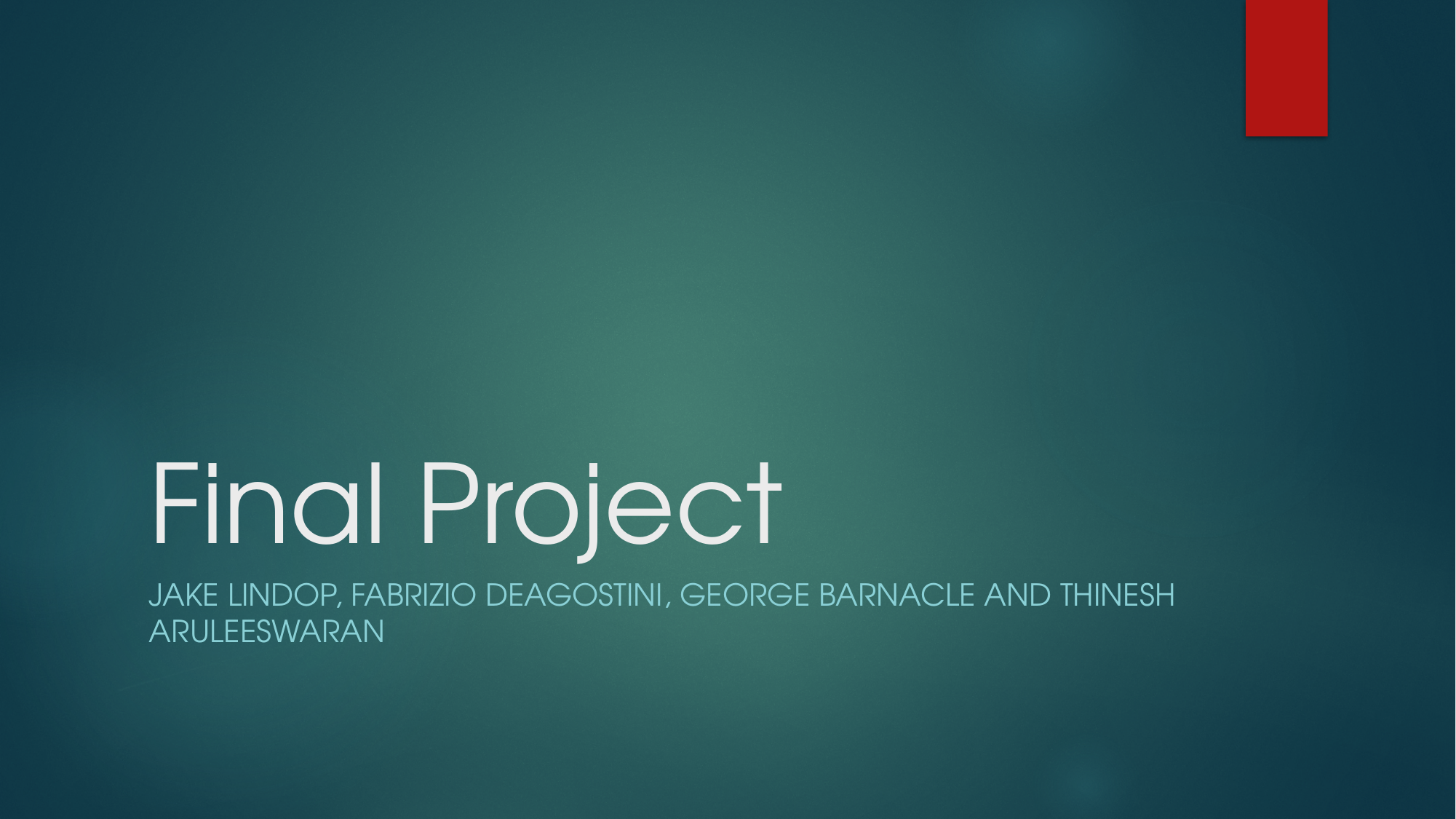

# Final Project
Jake Lindop, Fabrizio DeAgostini, George Barnacle and Thinesh Aruleeswaran